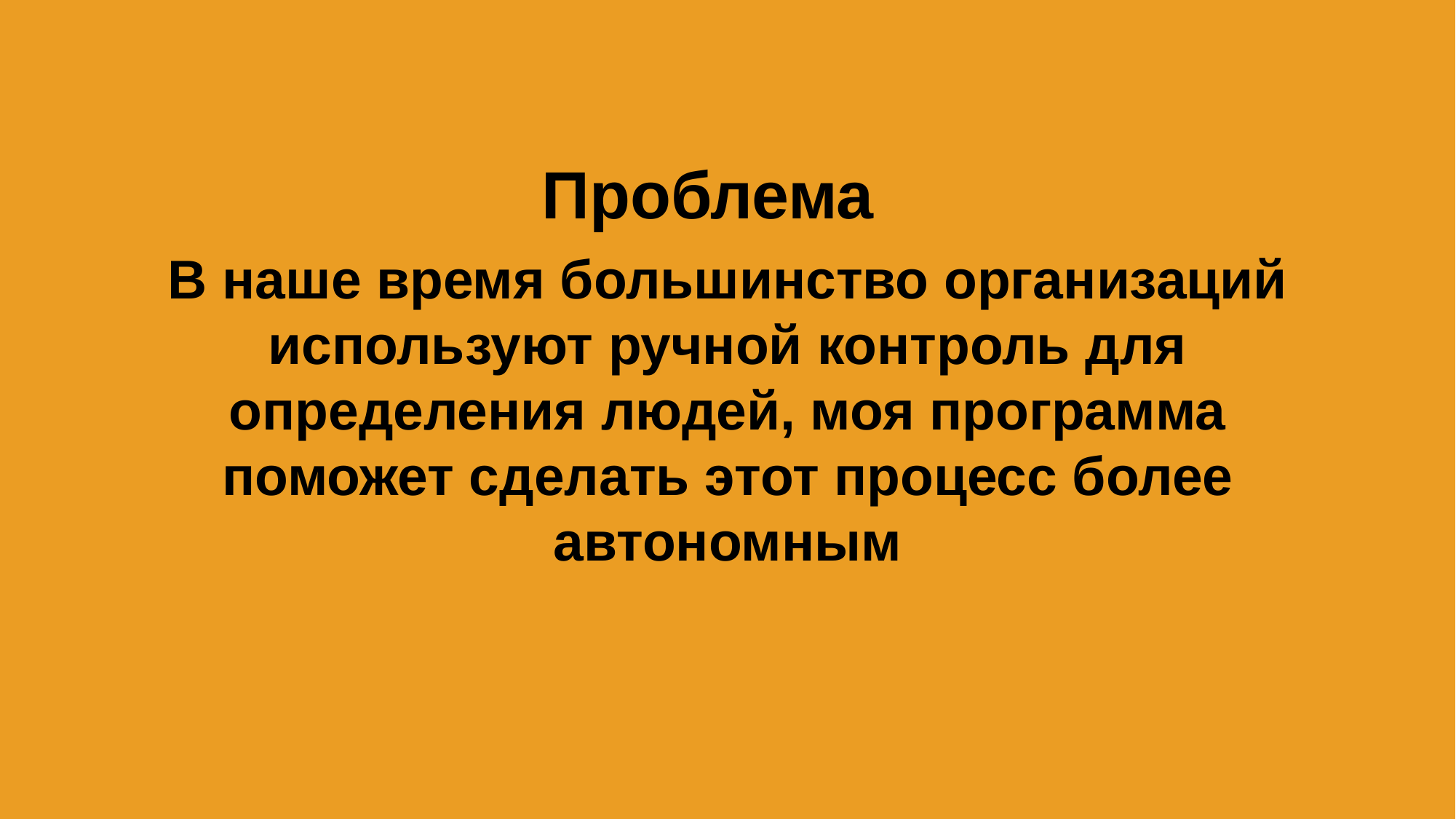

Проблема
В наше время большинство организаций используют ручной контроль для определения людей, моя программа поможет сделать этот процесс более автономным